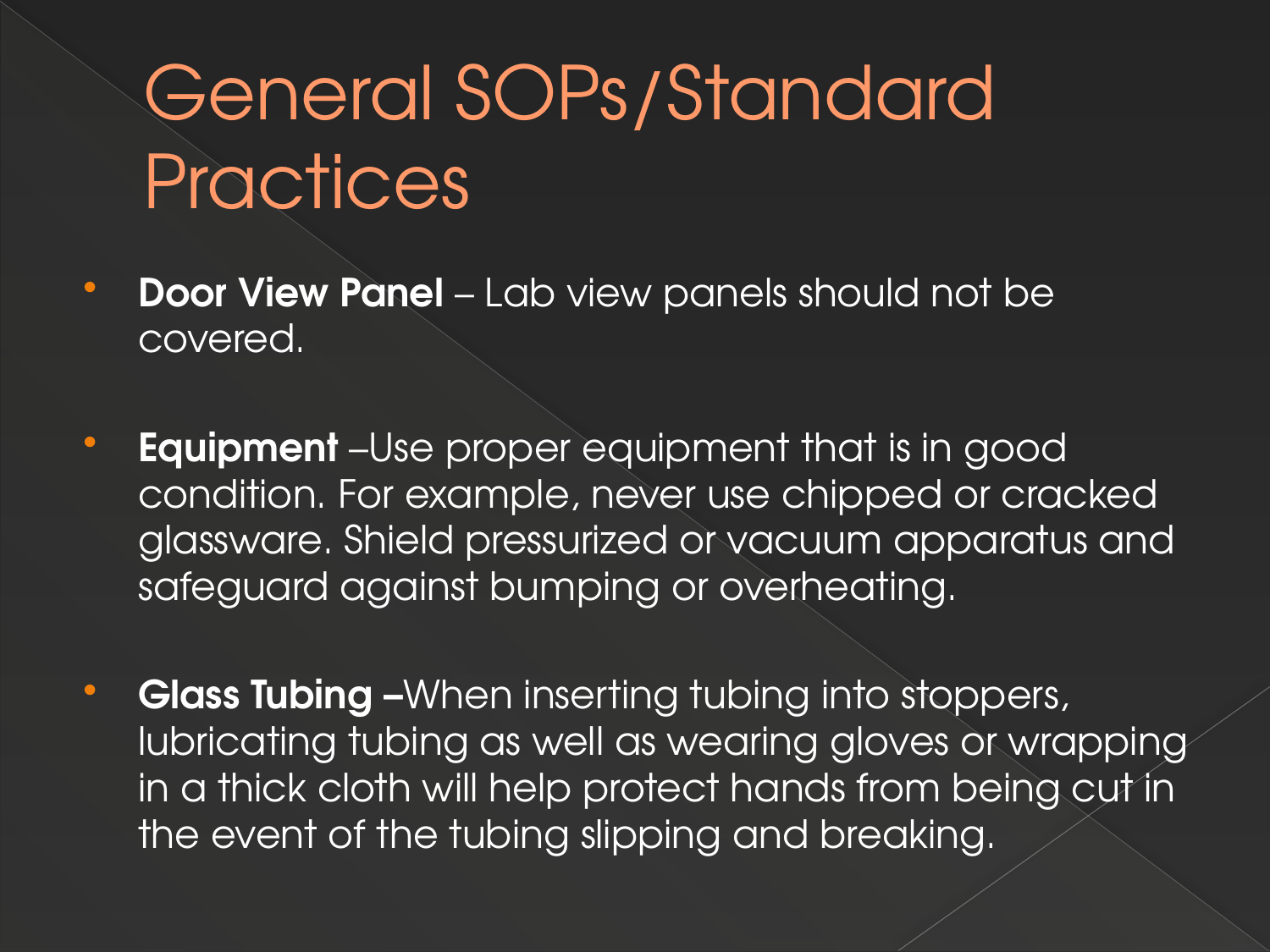

# General SOPs/Standard Practices
Door View Panel – Lab view panels should not be covered.

Equipment –Use proper equipment that is in good condition. For example, never use chipped or cracked glassware. Shield pressurized or vacuum apparatus and safeguard against bumping or overheating.

Glass Tubing –When inserting tubing into stoppers, lubricating tubing as well as wearing gloves or wrapping in a thick cloth will help protect hands from being cut in the event of the tubing slipping and breaking.